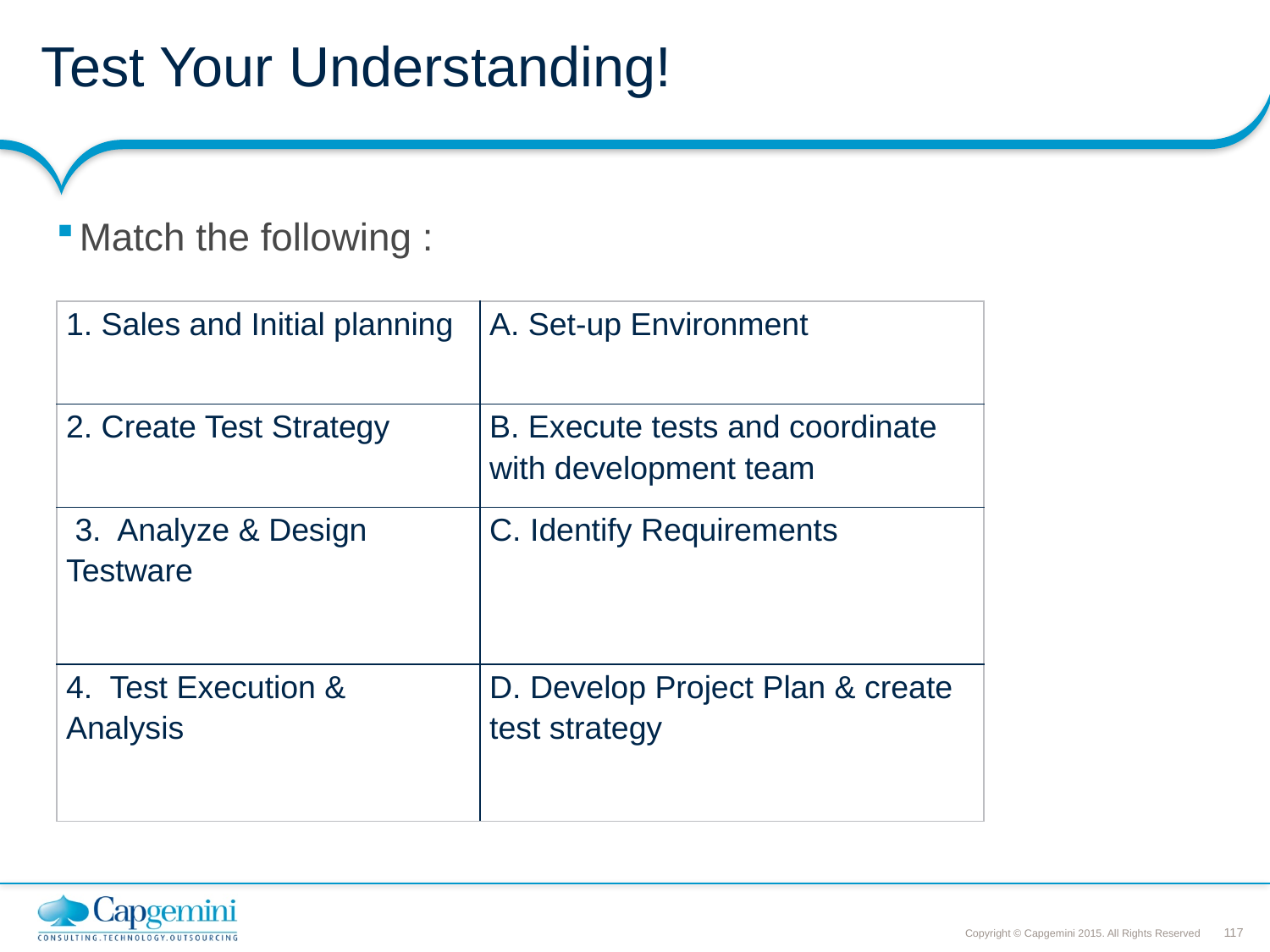

# Test Your Understanding!
Match the following :

| 1. Sales and Initial planning | A. Set-up Environment |
| --- | --- |
| 2. Create Test Strategy | B. Execute tests and coordinate with development team |
| 3. Analyze & Design Testware | C. Identify Requirements |
| 4. Test Execution & Analysis | D. Develop Project Plan & create test strategy |